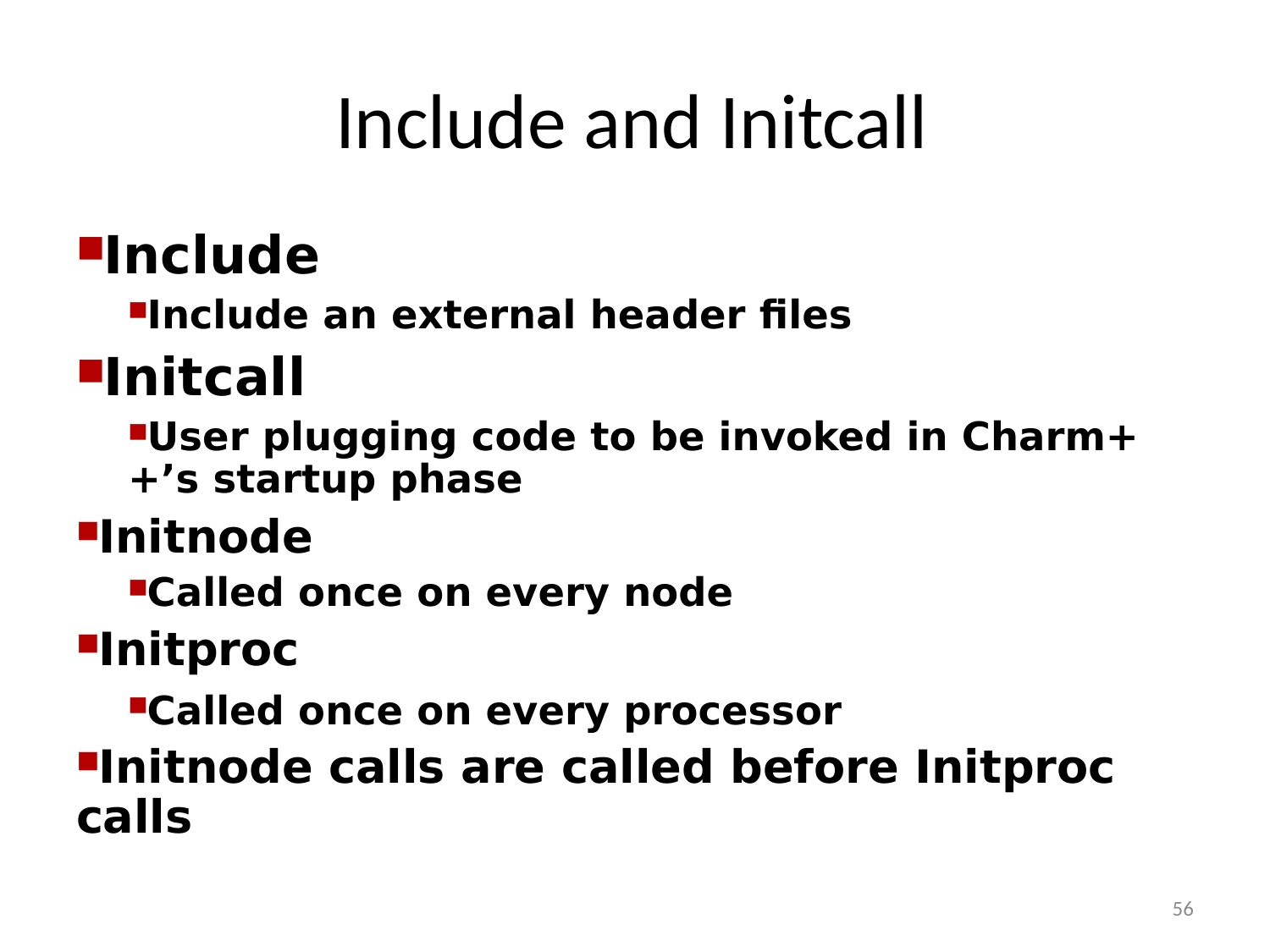

# Include and Initcall
Include
Include an external header files
Initcall
User plugging code to be invoked in Charm++’s startup phase
Initnode
Called once on every node
Initproc
Called once on every processor
Initnode calls are called before Initproc calls
56